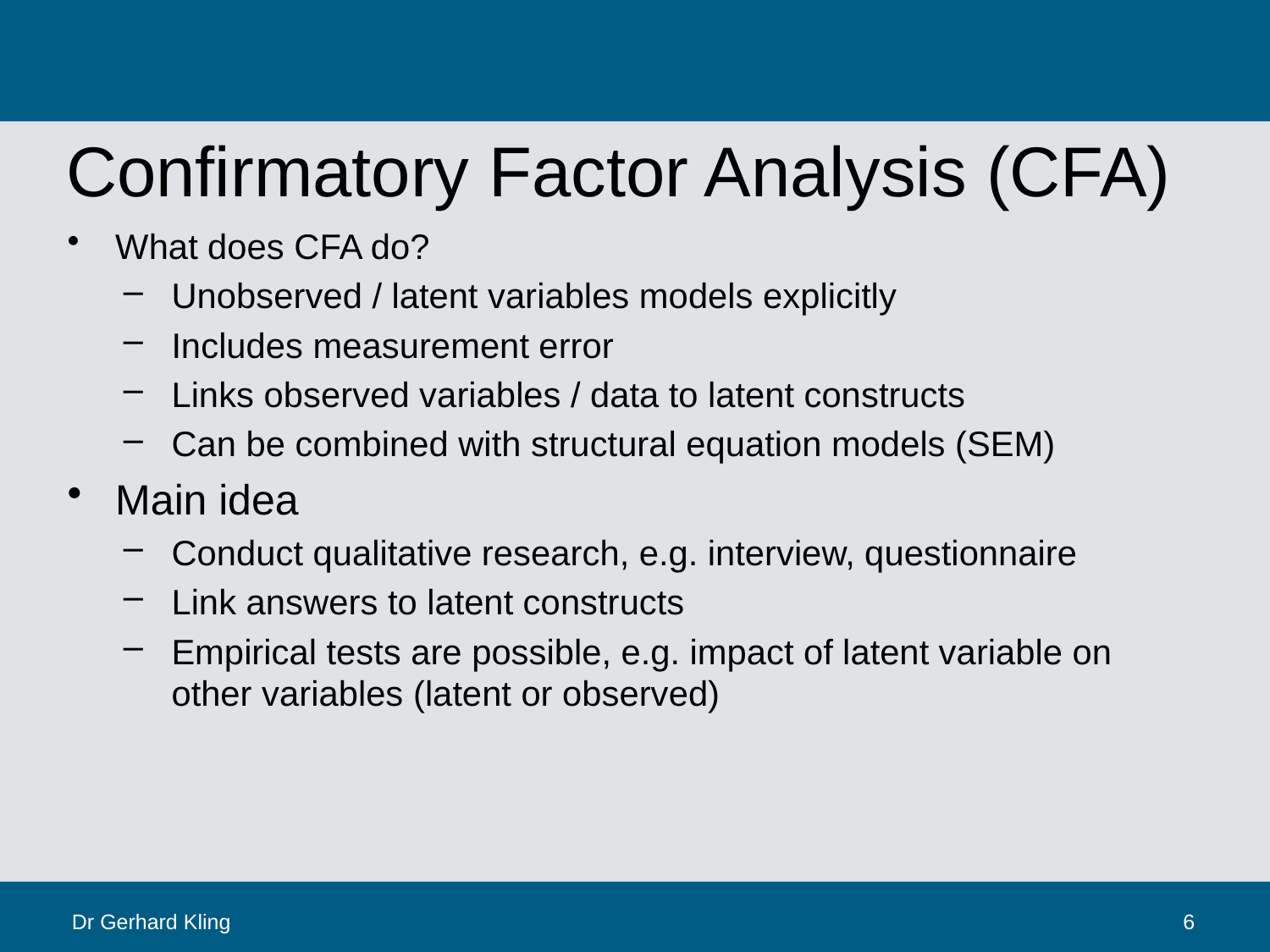

# Confirmatory Factor Analysis (CFA)
What does CFA do?
Unobserved / latent variables models explicitly
Includes measurement error
Links observed variables / data to latent constructs
Can be combined with structural equation models (SEM)
Main idea
Conduct qualitative research, e.g. interview, questionnaire
Link answers to latent constructs
Empirical tests are possible, e.g. impact of latent variable on other variables (latent or observed)

Dr Gerhard Kling
6